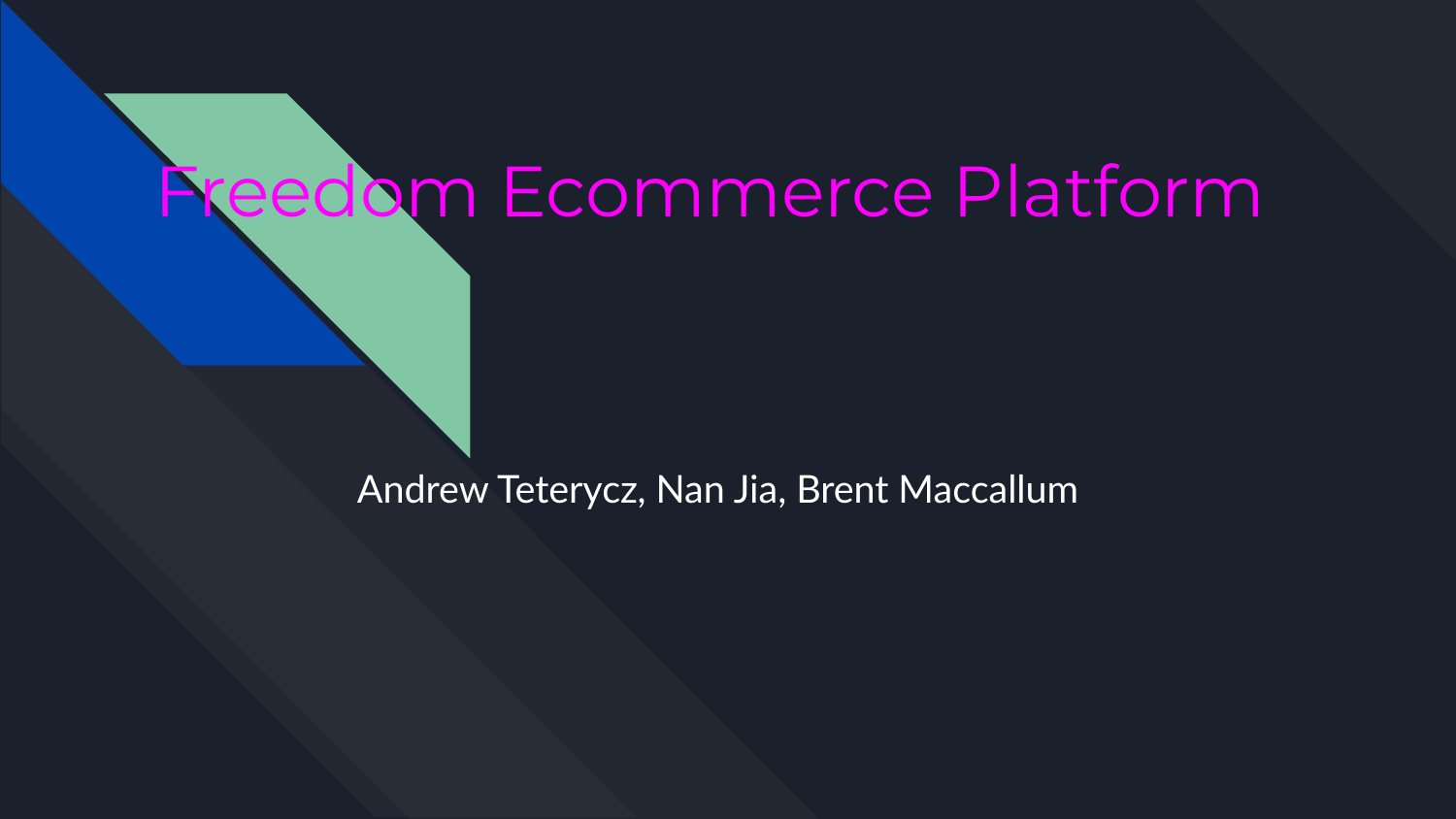

# Freedom Ecommerce Platform
Andrew Teterycz, Nan Jia, Brent Maccallum